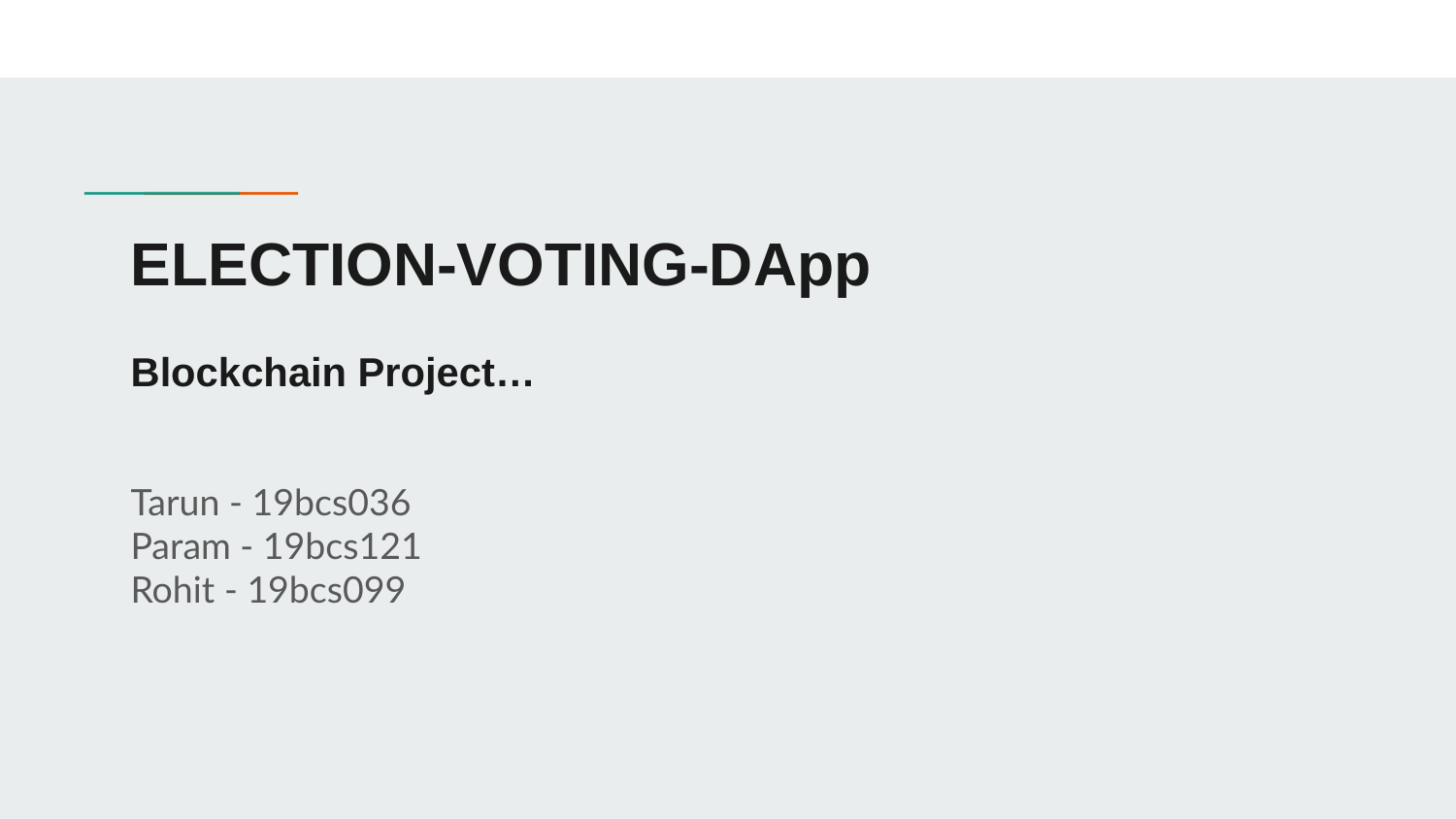

# ELECTION-VOTING-DApp

Blockchain Project…
Tarun - 19bcs036
Param - 19bcs121
Rohit - 19bcs099